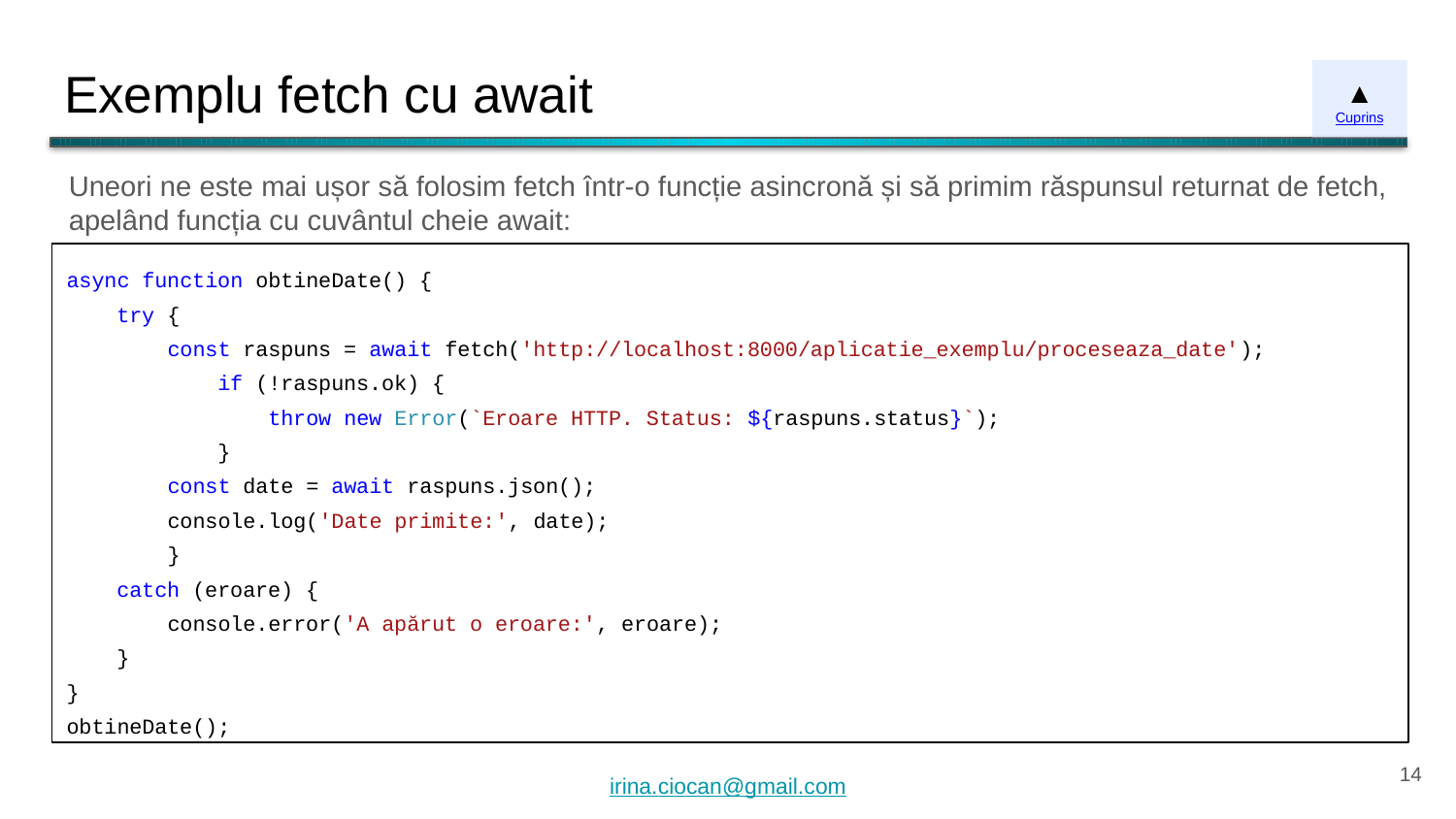

# Exemplu fetch cu await
▲
Cuprins

Uneori ne este mai ușor să folosim fetch într-o funcție asincronă și să primim răspunsul returnat de fetch, apelând funcția cu cuvântul cheie await:
async function obtineDate() {
    try {
        const raspuns = await fetch('http://localhost:8000/aplicatie_exemplu/proceseaza_date');
            if (!raspuns.ok) {
                throw new Error(`Eroare HTTP. Status: ${raspuns.status}`);
            }
        const date = await raspuns.json();
        console.log('Date primite:', date);
        }
    catch (eroare) {
        console.error('A apărut o eroare:', eroare);
    }
}
obtineDate();

14
irina.ciocan@gmail.com